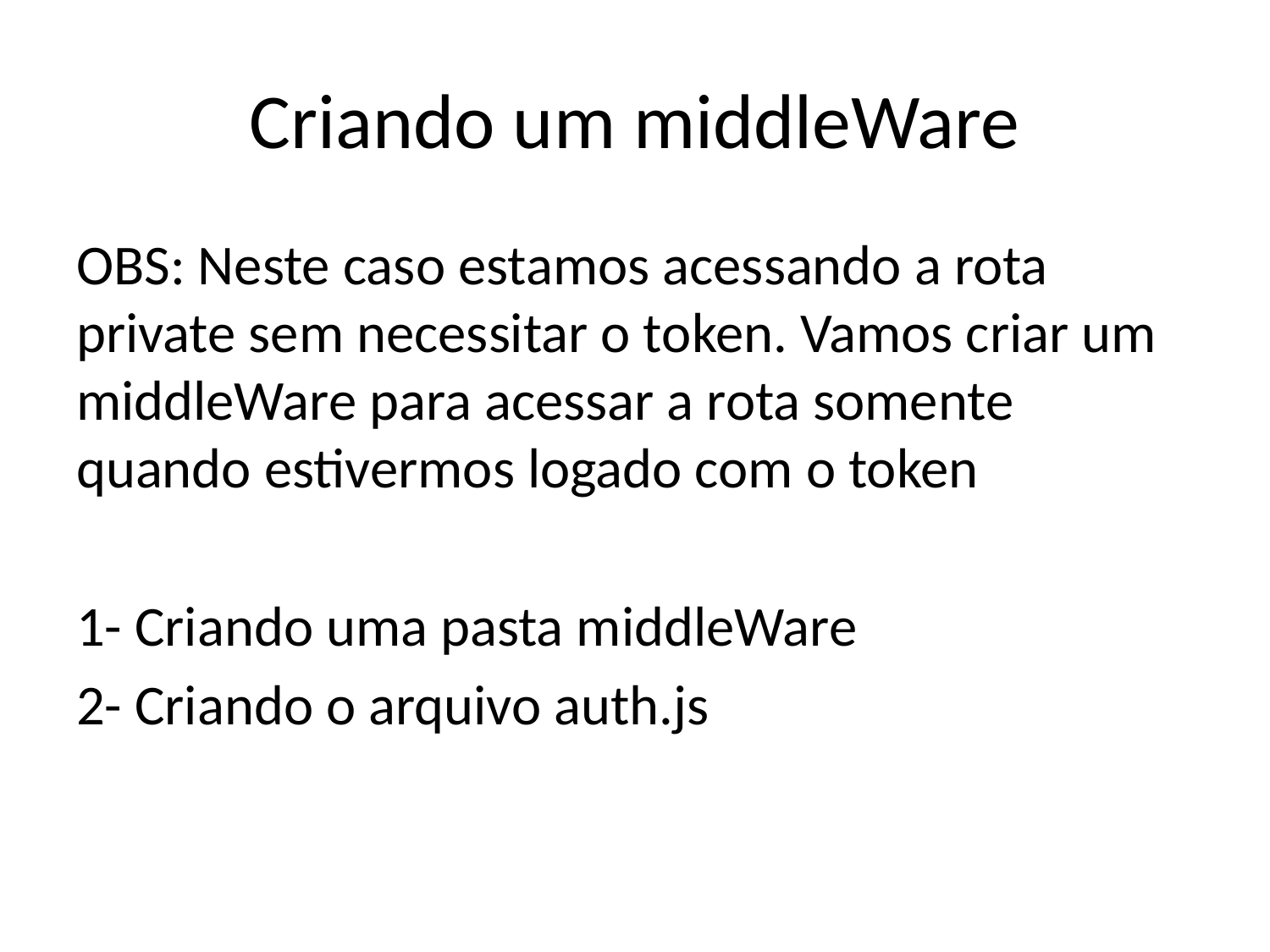

# Criando um middleWare
OBS: Neste caso estamos acessando a rota private sem necessitar o token. Vamos criar um middleWare para acessar a rota somente quando estivermos logado com o token

1- Criando uma pasta middleWare
2- Criando o arquivo auth.js